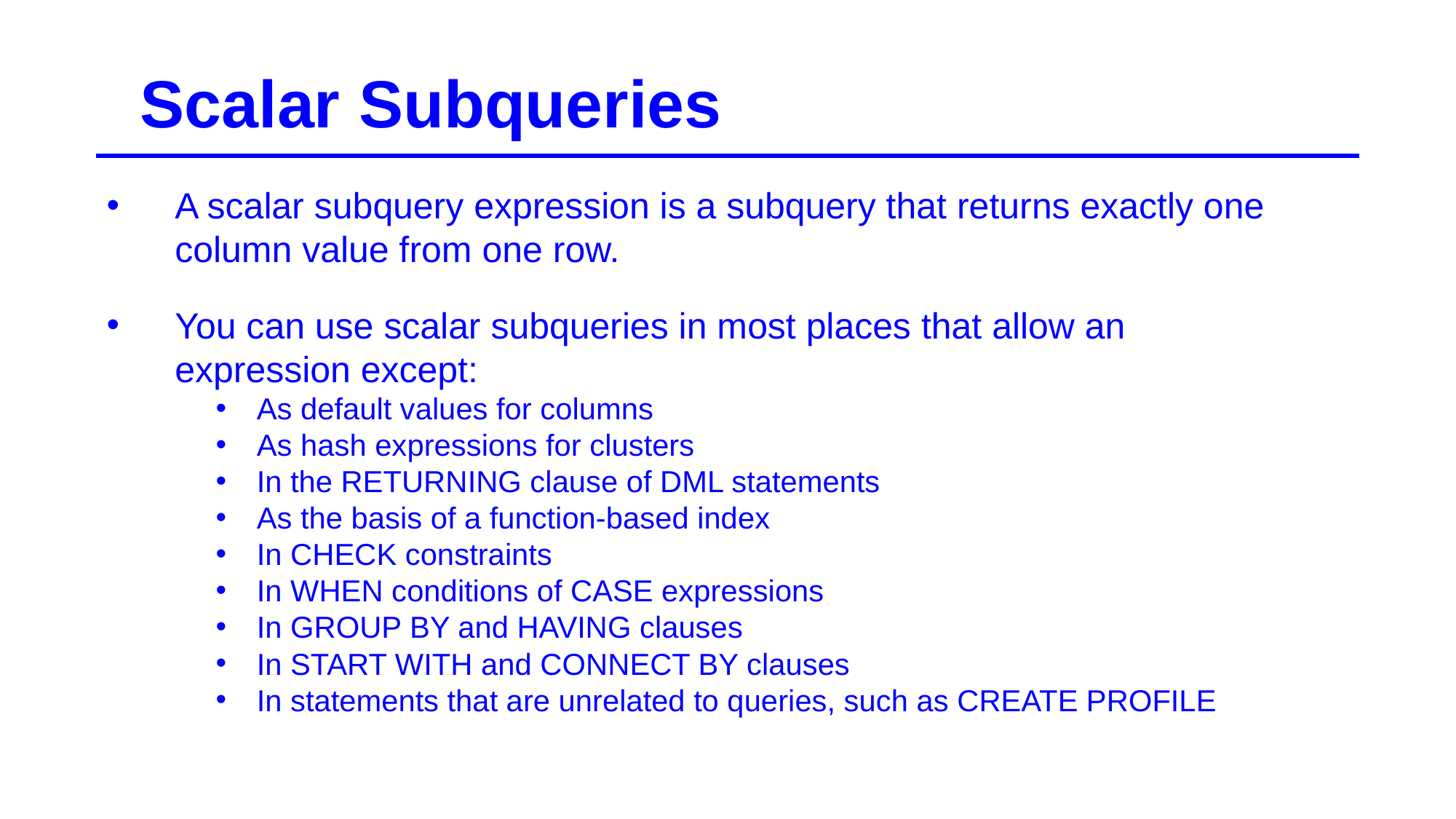

Scalar Subqueries
A scalar subquery expression is a subquery that returns exactly one column value from one row.
You can use scalar subqueries in most places that allow an expression except:
As default values for columns
As hash expressions for clusters
In the RETURNING clause of DML statements
As the basis of a function-based index
In CHECK constraints
In WHEN conditions of CASE expressions
In GROUP BY and HAVING clauses
In START WITH and CONNECT BY clauses
In statements that are unrelated to queries, such as CREATE PROFILE